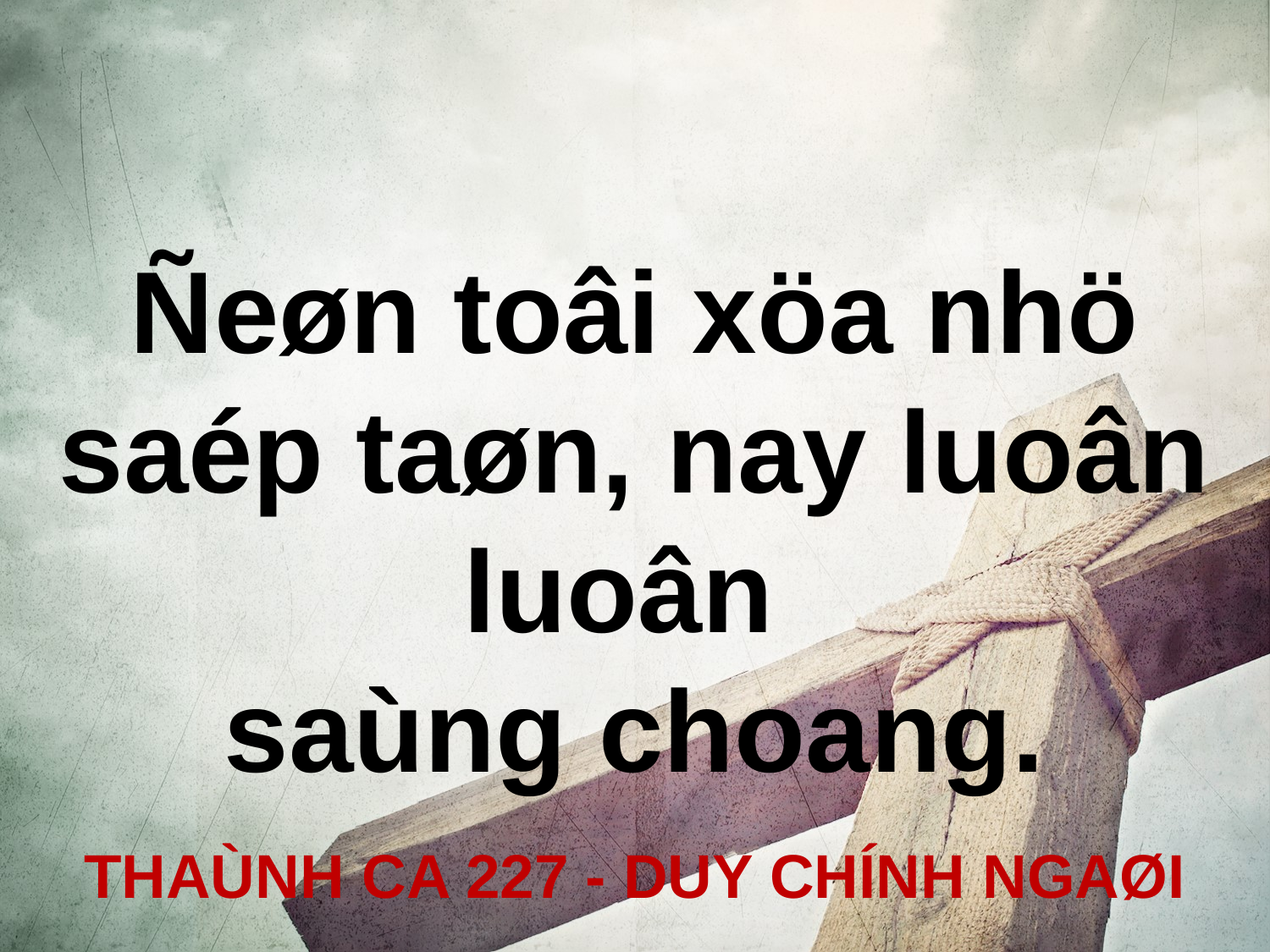

Ñeøn toâi xöa nhö saép taøn, nay luoân luoân
saùng choang.
THAÙNH CA 227 - DUY CHÍNH NGAØI